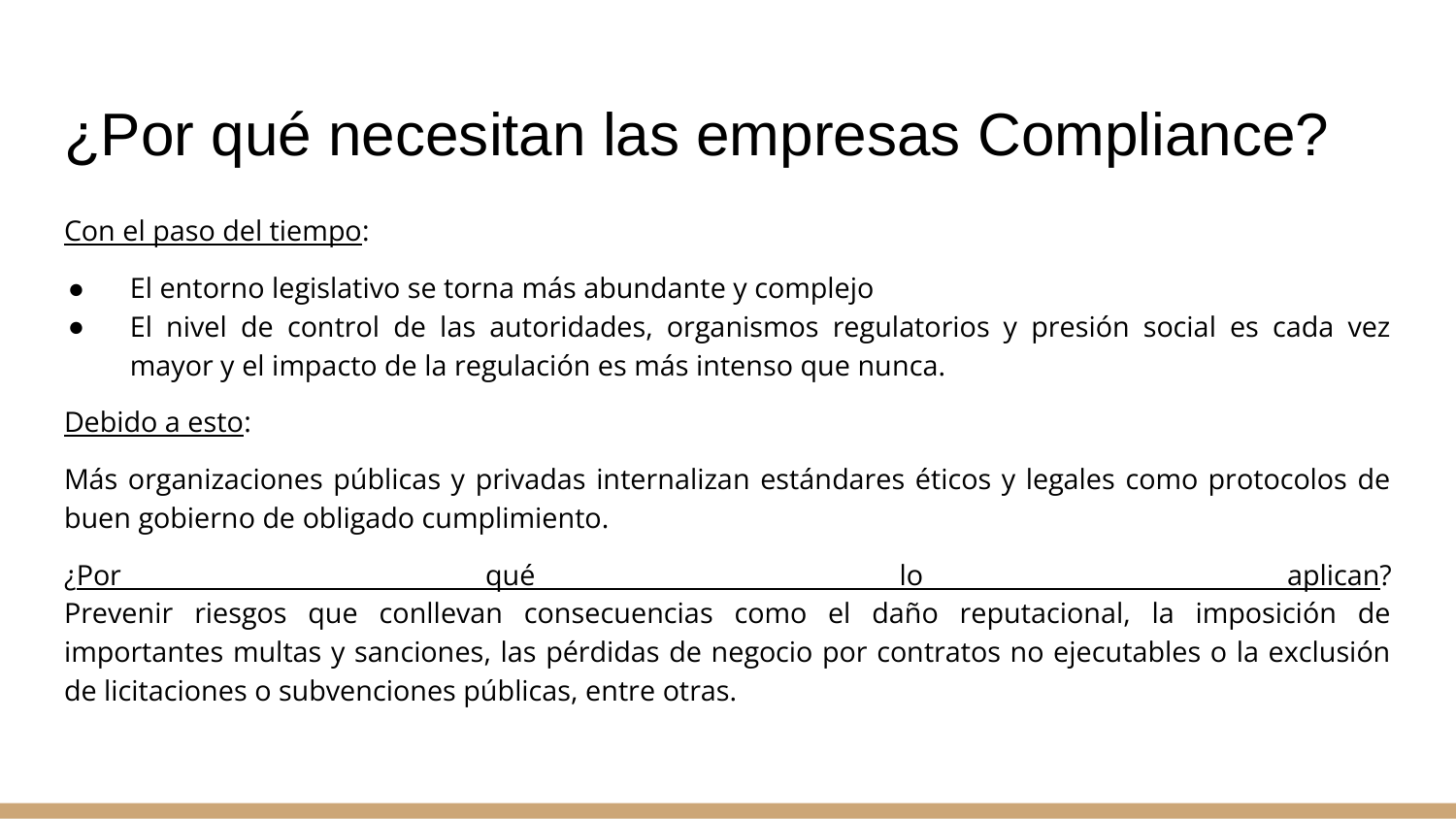

# ¿Por qué necesitan las empresas Compliance?
Con el paso del tiempo:
El entorno legislativo se torna más abundante y complejo
El nivel de control de las autoridades, organismos regulatorios y presión social es cada vez mayor y el impacto de la regulación es más intenso que nunca.
Debido a esto:
Más organizaciones públicas y privadas internalizan estándares éticos y legales como protocolos de buen gobierno de obligado cumplimiento.
¿Por qué lo aplican?
Prevenir riesgos que conllevan consecuencias como el daño reputacional, la imposición de importantes multas y sanciones, las pérdidas de negocio por contratos no ejecutables o la exclusión de licitaciones o subvenciones públicas, entre otras.